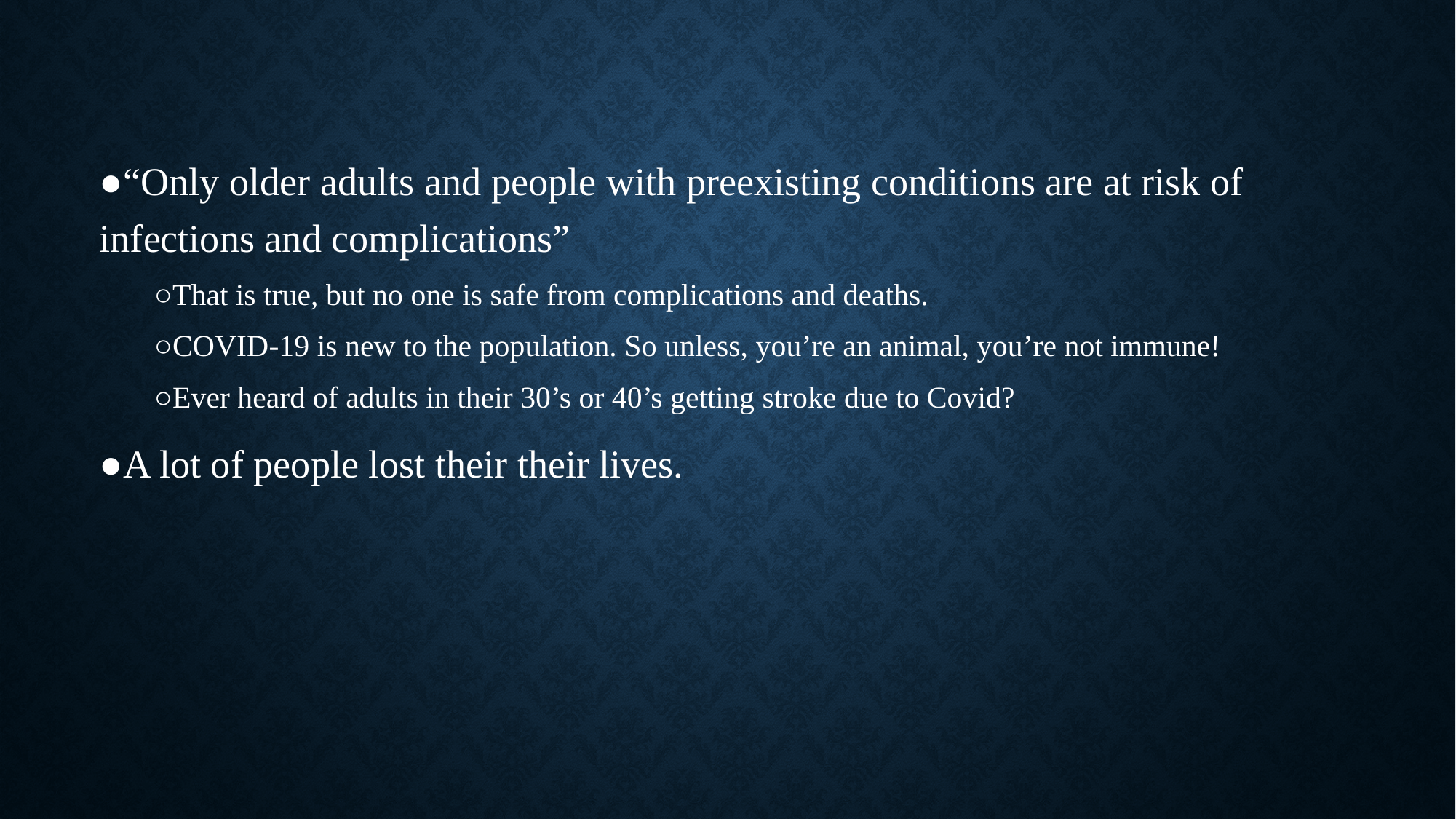

●“Only older adults and people with preexisting conditions are at risk of infections and complications”
○That is true, but no one is safe from complications and deaths.
○COVID-19 is new to the population. So unless, you’re an animal, you’re not immune!
○Ever heard of adults in their 30’s or 40’s getting stroke due to Covid?
●A lot of people lost their their lives.